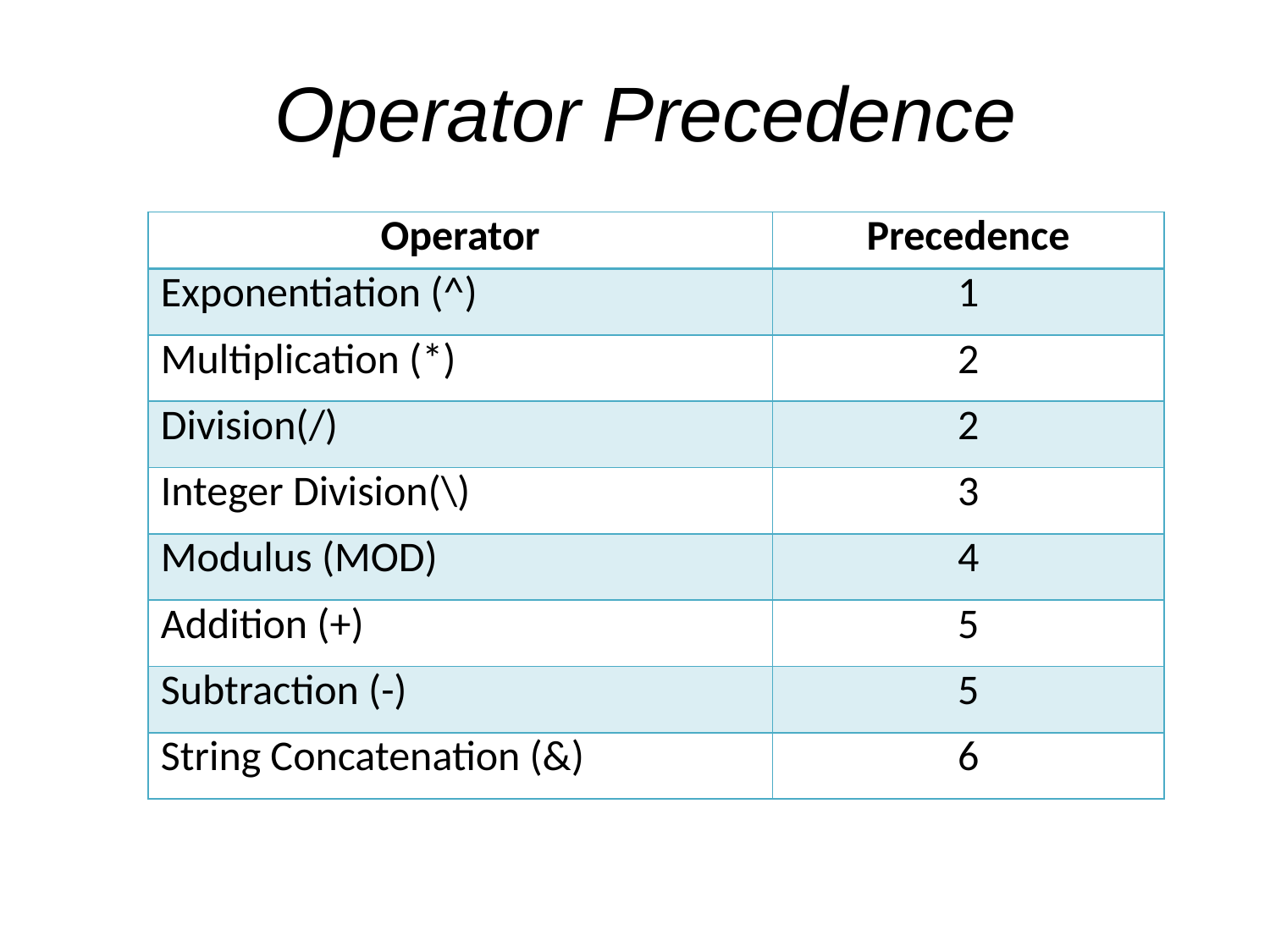

# Operator Precedence
| Operator | Precedence |
| --- | --- |
| Exponentiation (^) | 1 |
| Multiplication (\*) | 2 |
| Division(/) | 2 |
| Integer Division(\) | 3 |
| Modulus (MOD) | 4 |
| Addition (+) | 5 |
| Subtraction (-) | 5 |
| String Concatenation (&) | 6 |